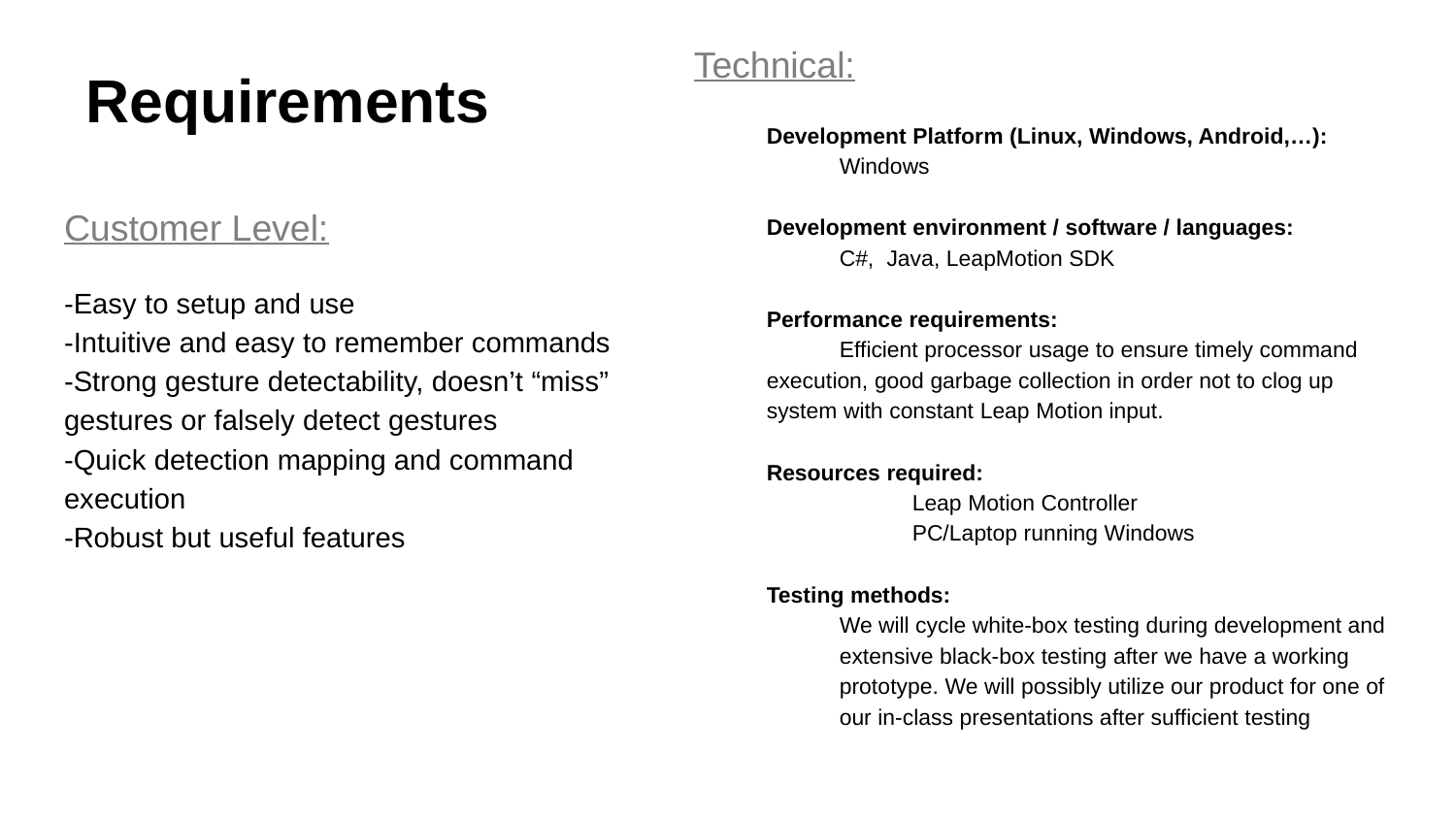

Technical:
Development Platform (Linux, Windows, Android,…):
Windows

Development environment / software / languages:
C#,  Java, LeapMotion SDK

Performance requirements:
Efficient processor usage to ensure timely command execution, good garbage collection in order not to clog up system with constant Leap Motion input.

Resources required:
	Leap Motion Controller
	PC/Laptop running Windows

Testing methods:
We will cycle white-box testing during development and extensive black-box testing after we have a working prototype. We will possibly utilize our product for one of our in-class presentations after sufficient testing
# Requirements
Customer Level:
-Easy to setup and use
-Intuitive and easy to remember commands
-Strong gesture detectability, doesn’t “miss” gestures or falsely detect gestures
-Quick detection mapping and command execution
-Robust but useful features